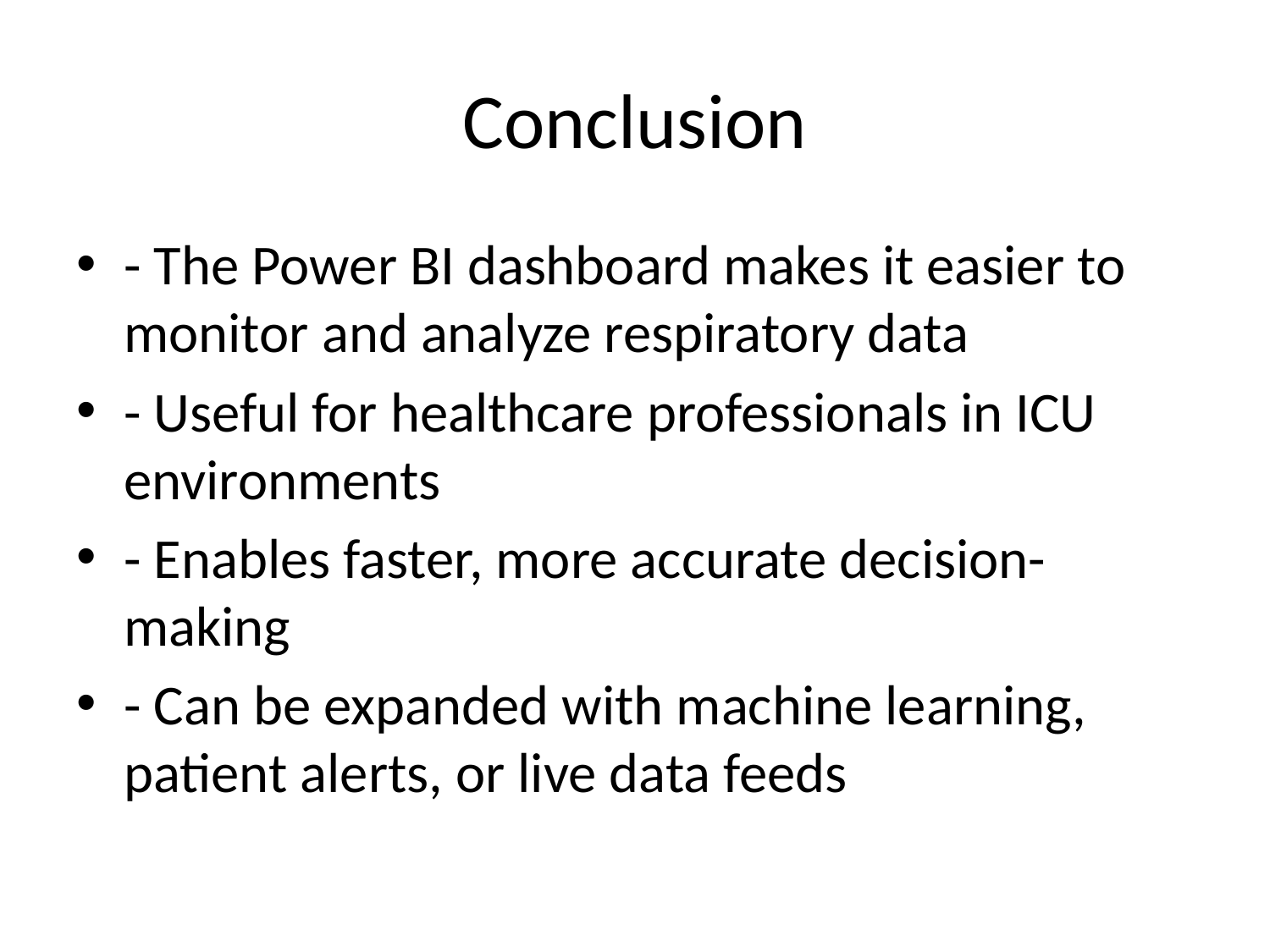

# Conclusion
- The Power BI dashboard makes it easier to monitor and analyze respiratory data
- Useful for healthcare professionals in ICU environments
- Enables faster, more accurate decision-making
- Can be expanded with machine learning, patient alerts, or live data feeds